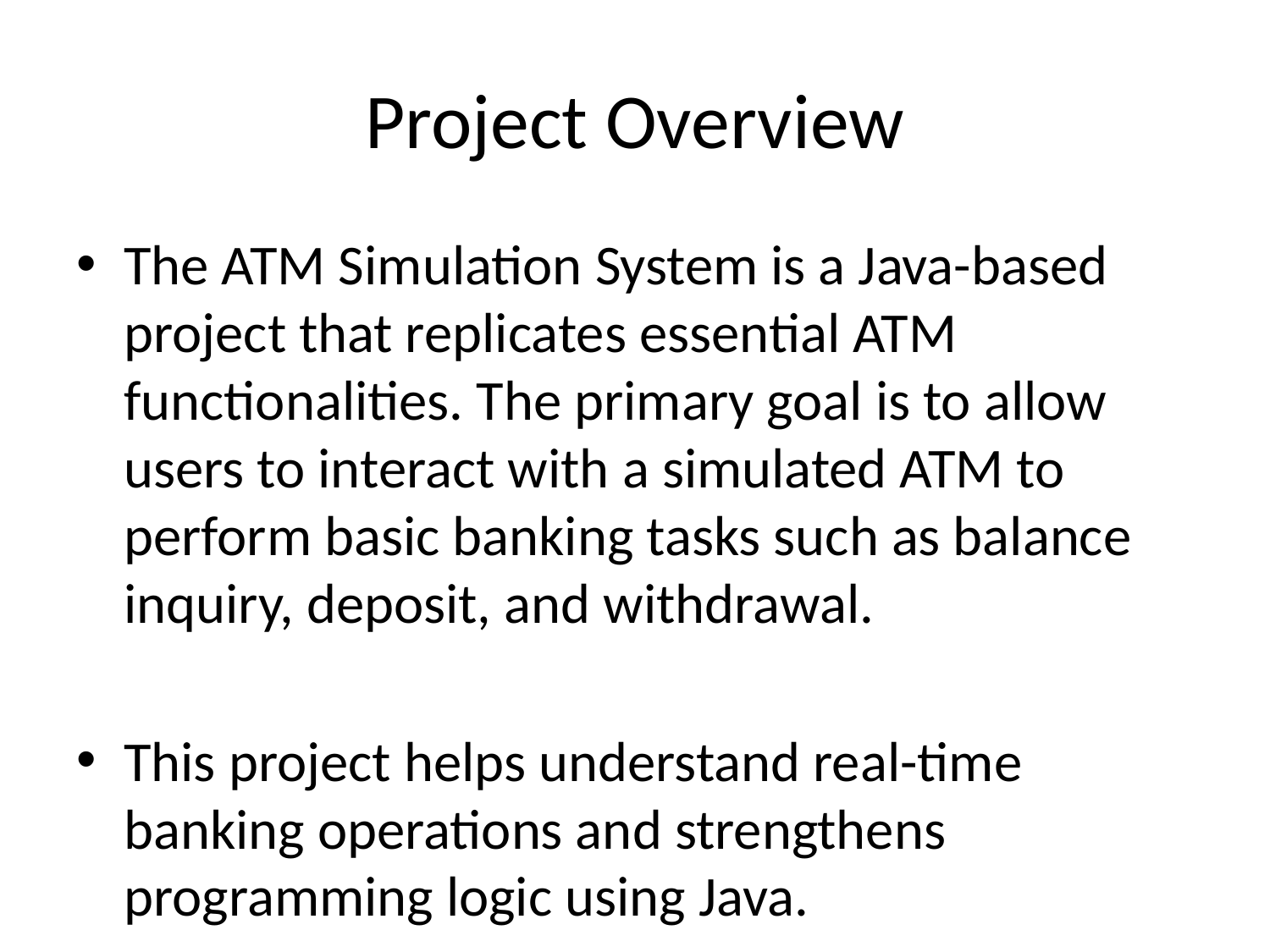

# Project Overview
The ATM Simulation System is a Java-based project that replicates essential ATM functionalities. The primary goal is to allow users to interact with a simulated ATM to perform basic banking tasks such as balance inquiry, deposit, and withdrawal.

This project helps understand real-time banking operations and strengthens programming logic using Java.